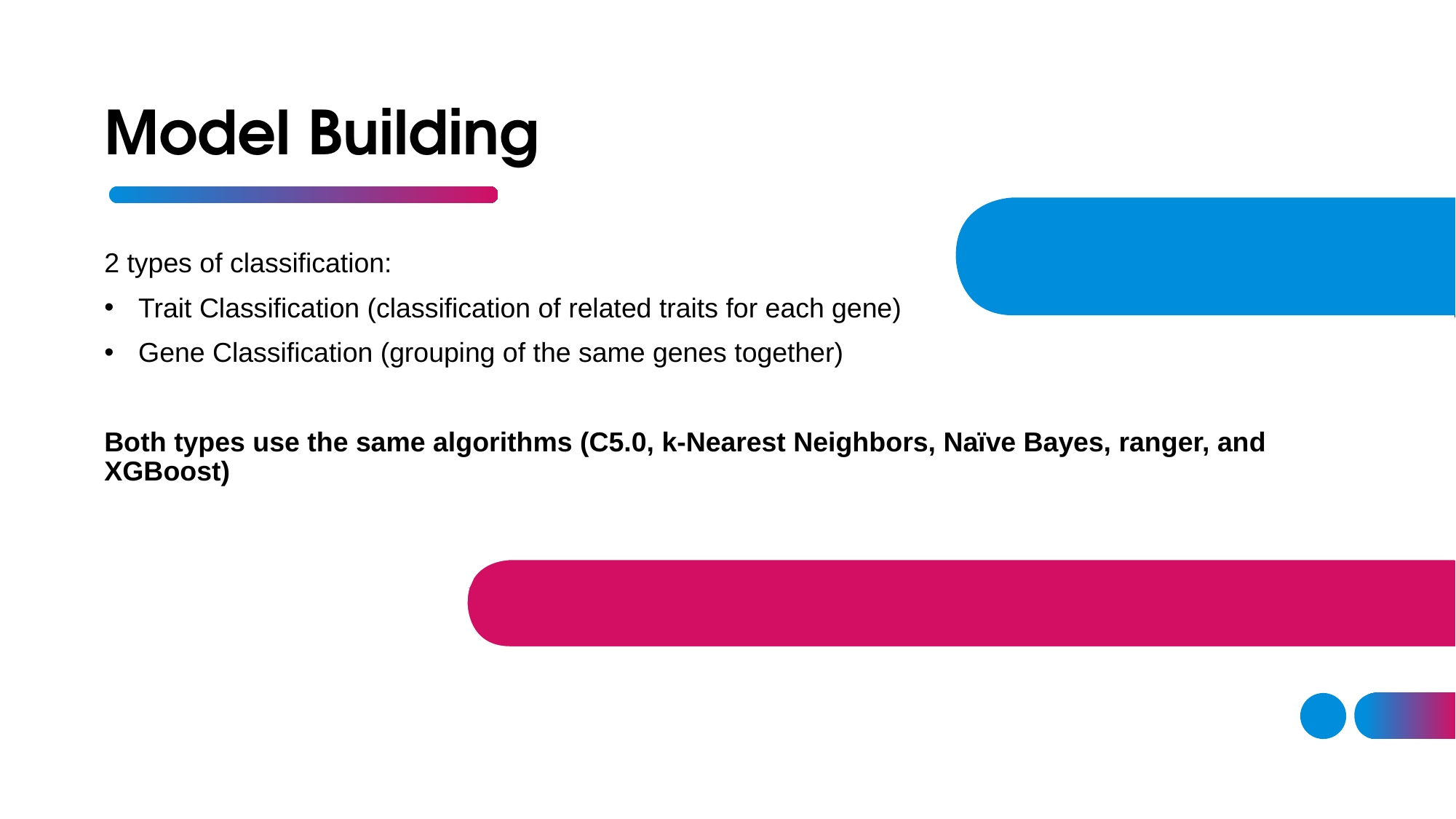

# Model Building
2 types of classification:
Trait Classification (classification of related traits for each gene)
Gene Classification (grouping of the same genes together)

Both types use the same algorithms (C5.0, k-Nearest Neighbors, Naïve Bayes, ranger, and XGBoost)